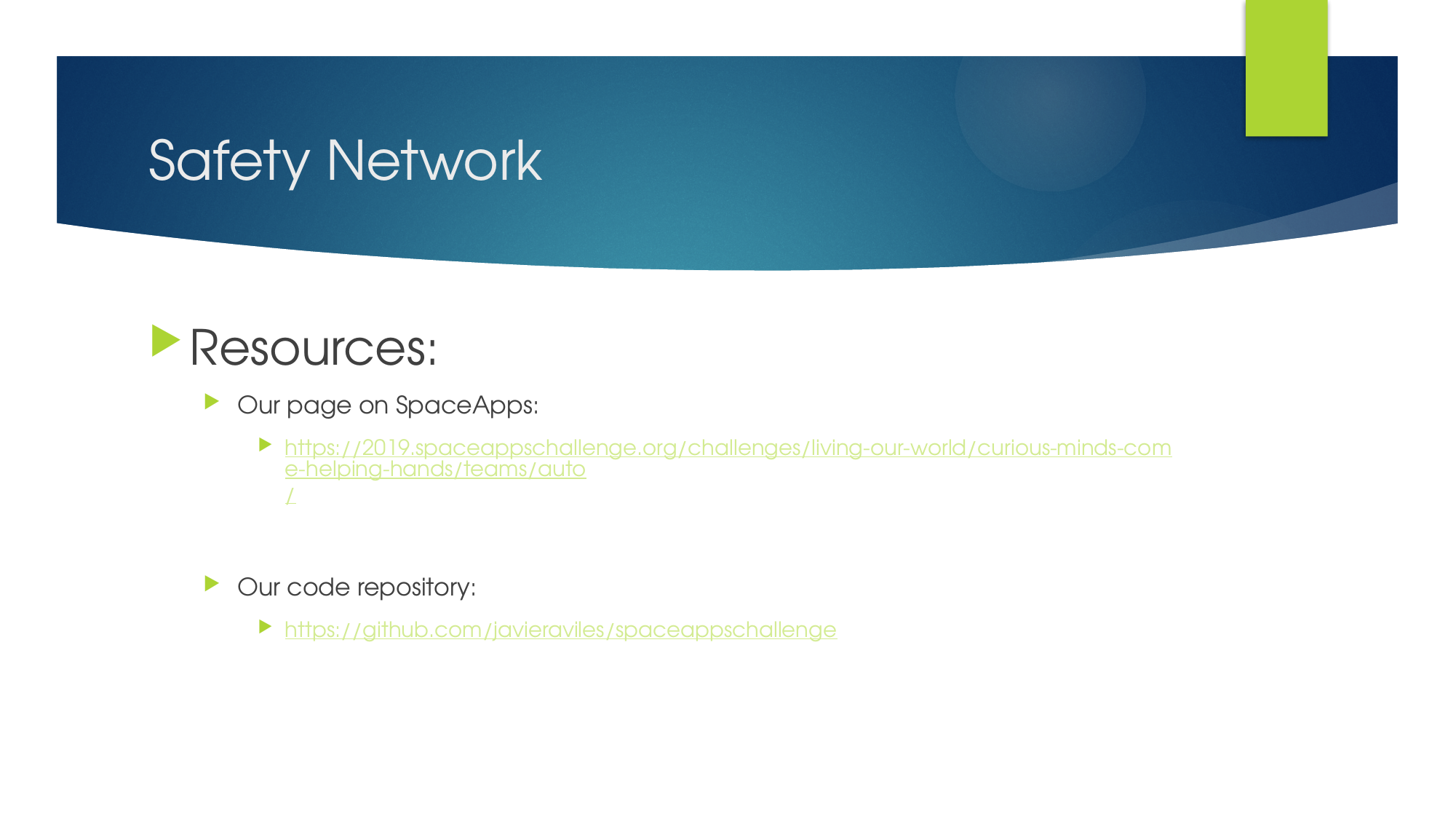

# Safety Network
Resources:
Our page on SpaceApps:
https://2019.spaceappschallenge.org/challenges/living-our-world/curious-minds-come-helping-hands/teams/auto/

Our code repository:
https://github.com/javieraviles/spaceappschallenge